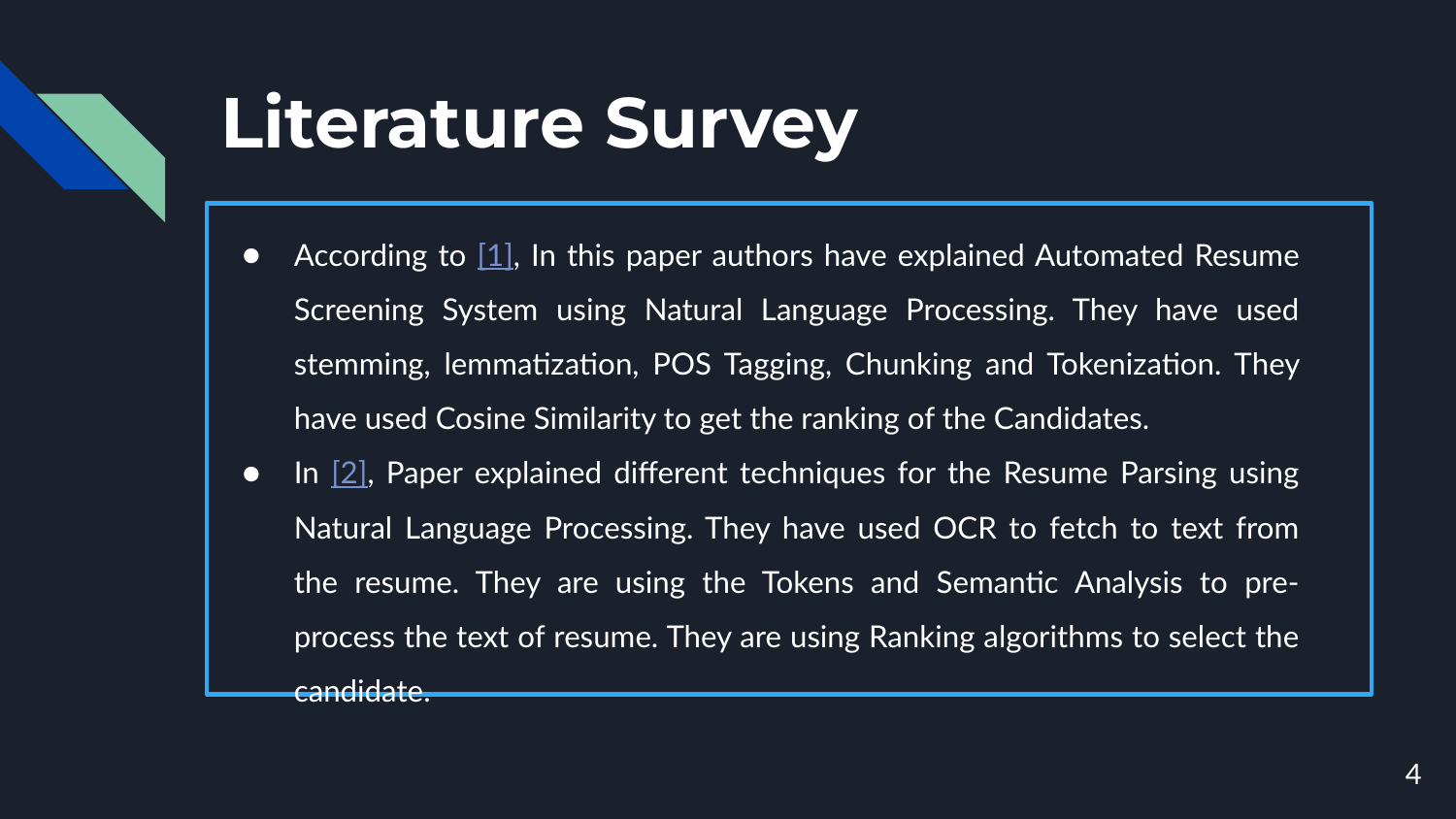

# Literature Survey
According to [1], In this paper authors have explained Automated Resume Screening System using Natural Language Processing. They have used stemming, lemmatization, POS Tagging, Chunking and Tokenization. They have used Cosine Similarity to get the ranking of the Candidates.
In [2], Paper explained different techniques for the Resume Parsing using Natural Language Processing. They have used OCR to fetch to text from the resume. They are using the Tokens and Semantic Analysis to pre-process the text of resume. They are using Ranking algorithms to select the candidate.
4